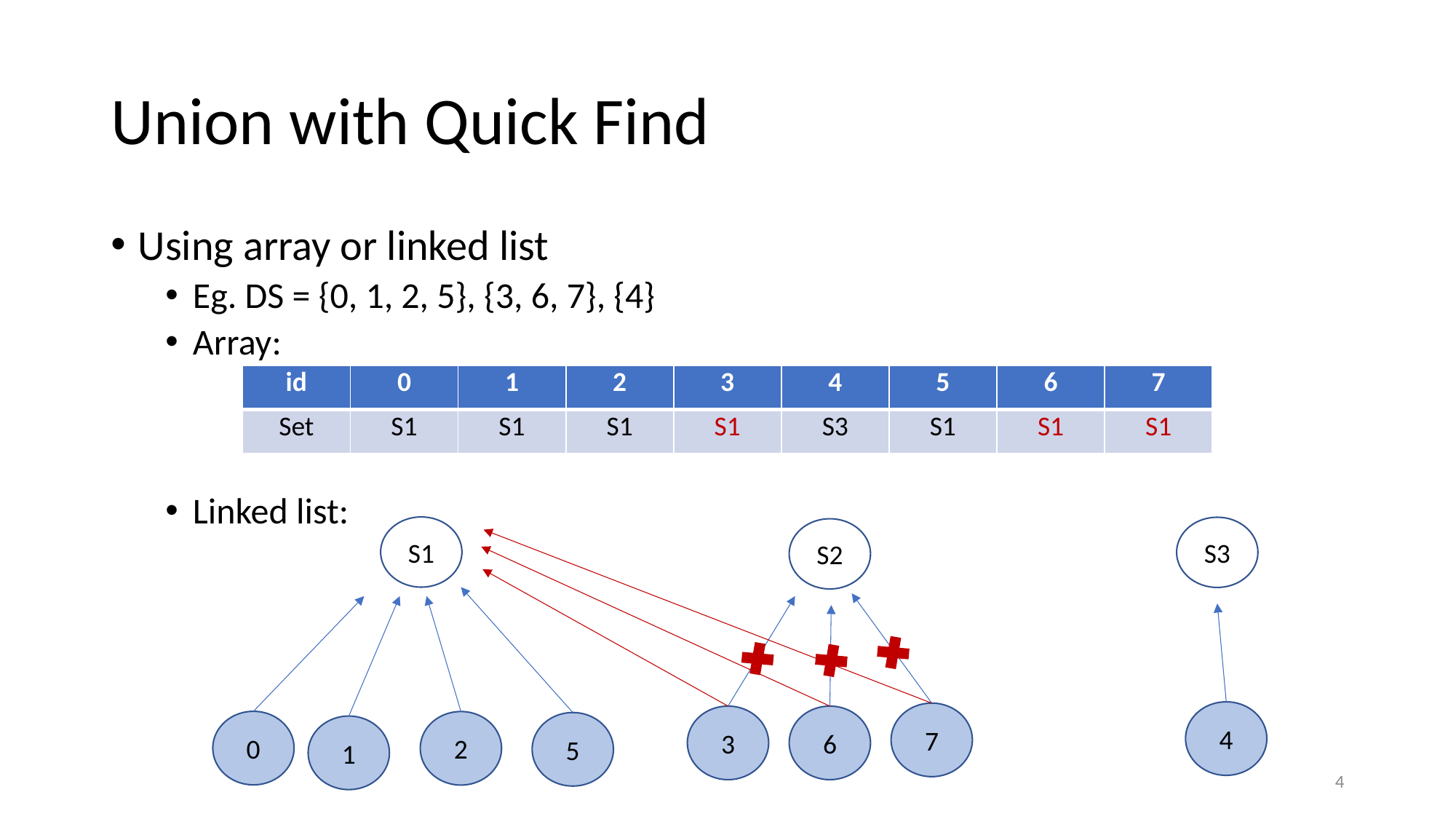

# Union with Quick Find
Using array or linked list
Eg. DS = {0, 1, 2, 5}, {3, 6, 7}, {4}
Array:

Linked list:
| id | 0 | 1 | 2 | 3 | 4 | 5 | 6 | 7 |
| --- | --- | --- | --- | --- | --- | --- | --- | --- |
| Set | S1 | S1 | S1 | S1 | S3 | S1 | S1 | S1 |
S1
S3
S2

4
7
3
6
0
2
5
1
4